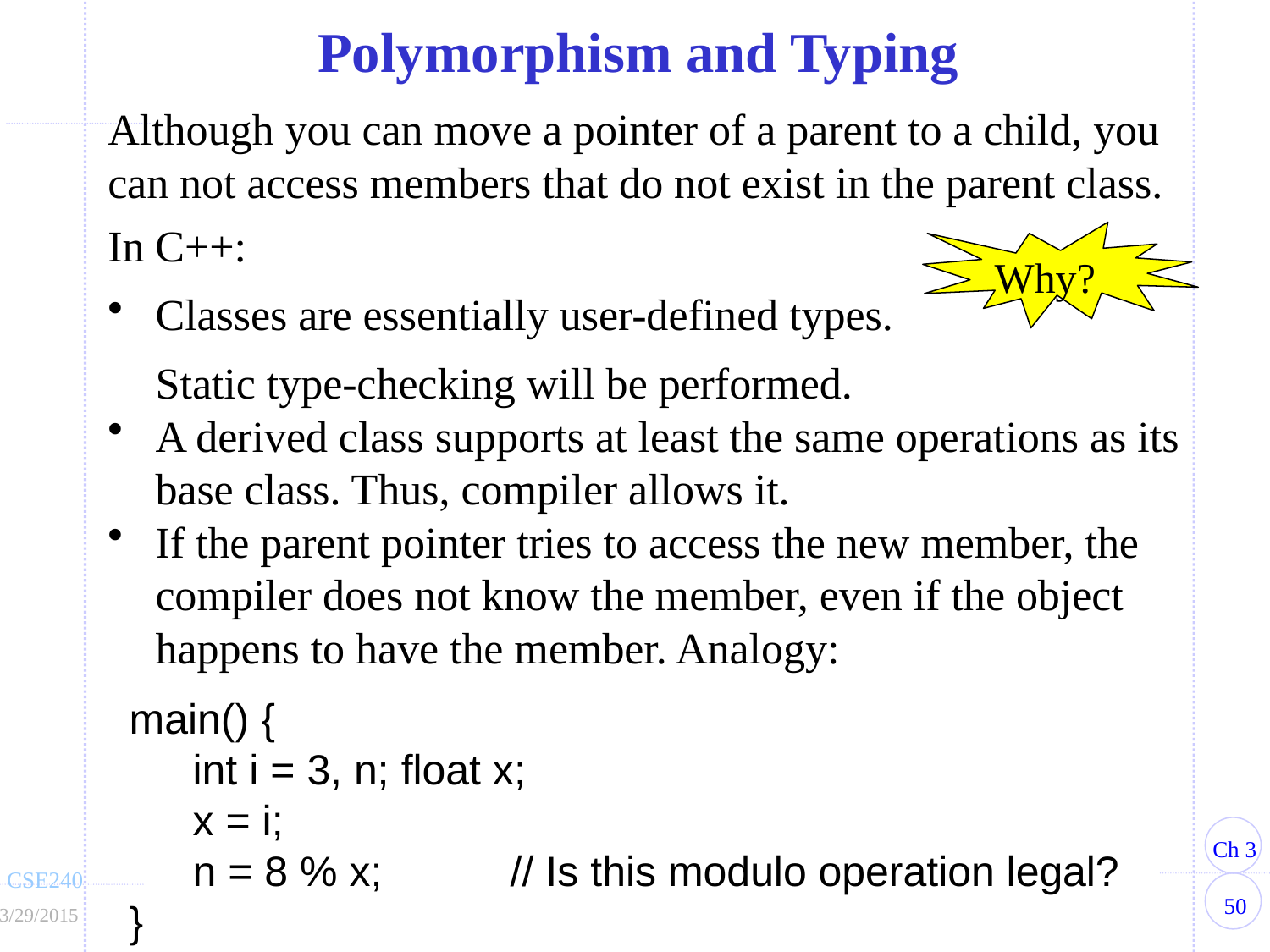

Polymorphism and Typing
Although you can move a pointer of a parent to a child, you can not access members that do not exist in the parent class.
In C++:
Classes are essentially user-defined types.
Static type-checking will be performed.
A derived class supports at least the same operations as its base class. Thus, compiler allows it.
If the parent pointer tries to access the new member, the compiler does not know the member, even if the object happens to have the member. Analogy:

Why?
main() {
	int i = 3, n; float x;
	x = i;
	n = 8 % x; 	// Is this modulo operation legal?
}